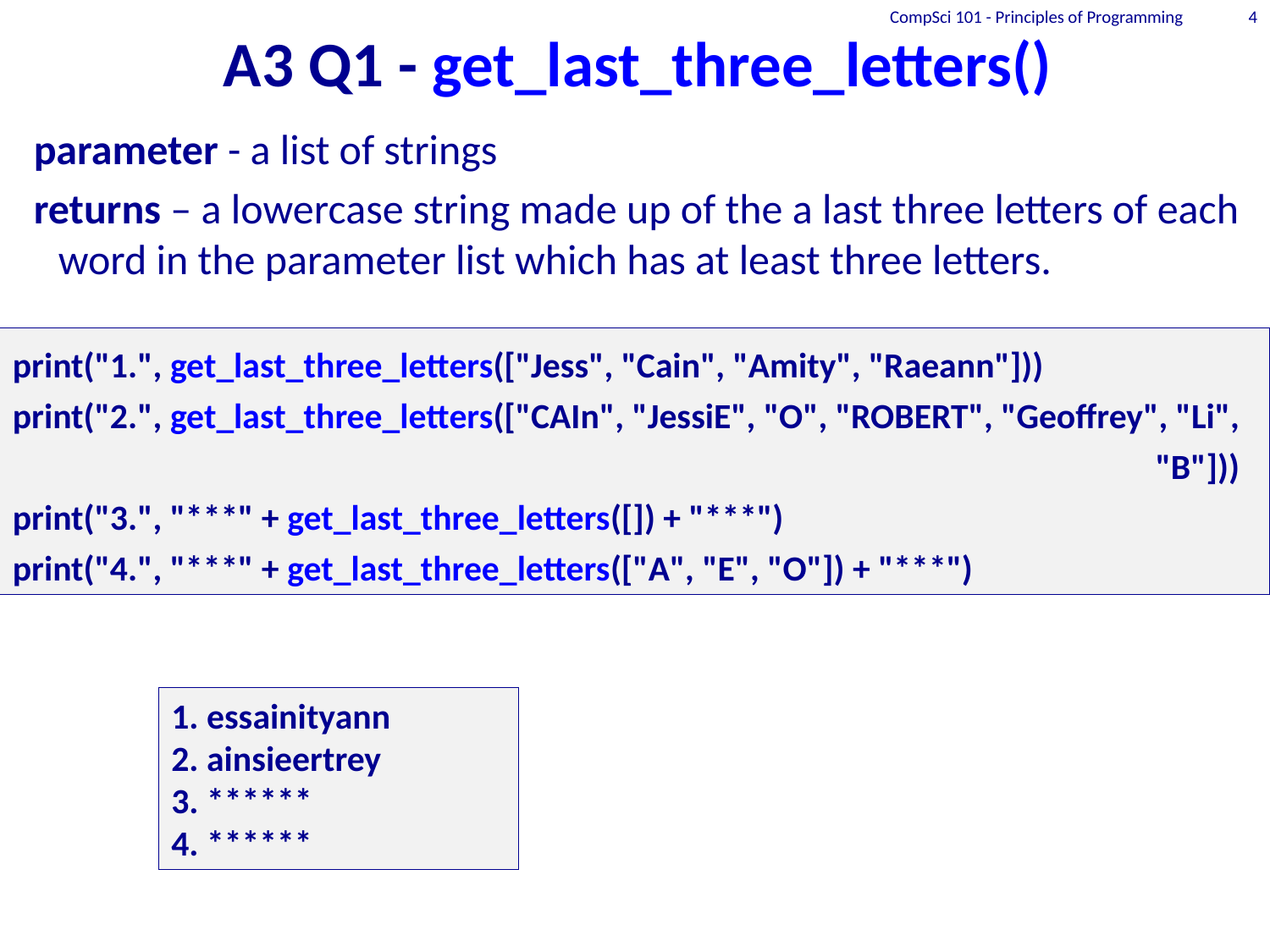

# A3 Q1 - get_last_three_letters()
CompSci 101 - Principles of Programming
4
parameter - a list of strings
returns – a lowercase string made up of the a last three letters of each word in the parameter list which has at least three letters.

print("1.", get_last_three_letters(["Jess", "Cain", "Amity", "Raeann"]))
print("2.", get_last_three_letters(["CAIn", "JessiE", "O", "ROBERT", "Geoffrey", "Li",
									"B"]))
print("3.", "***" + get_last_three_letters([]) + "***")
print("4.", "***" + get_last_three_letters(["A", "E", "O"]) + "***")
1. essainityann
2. ainsieertrey
3. ******
4. ******